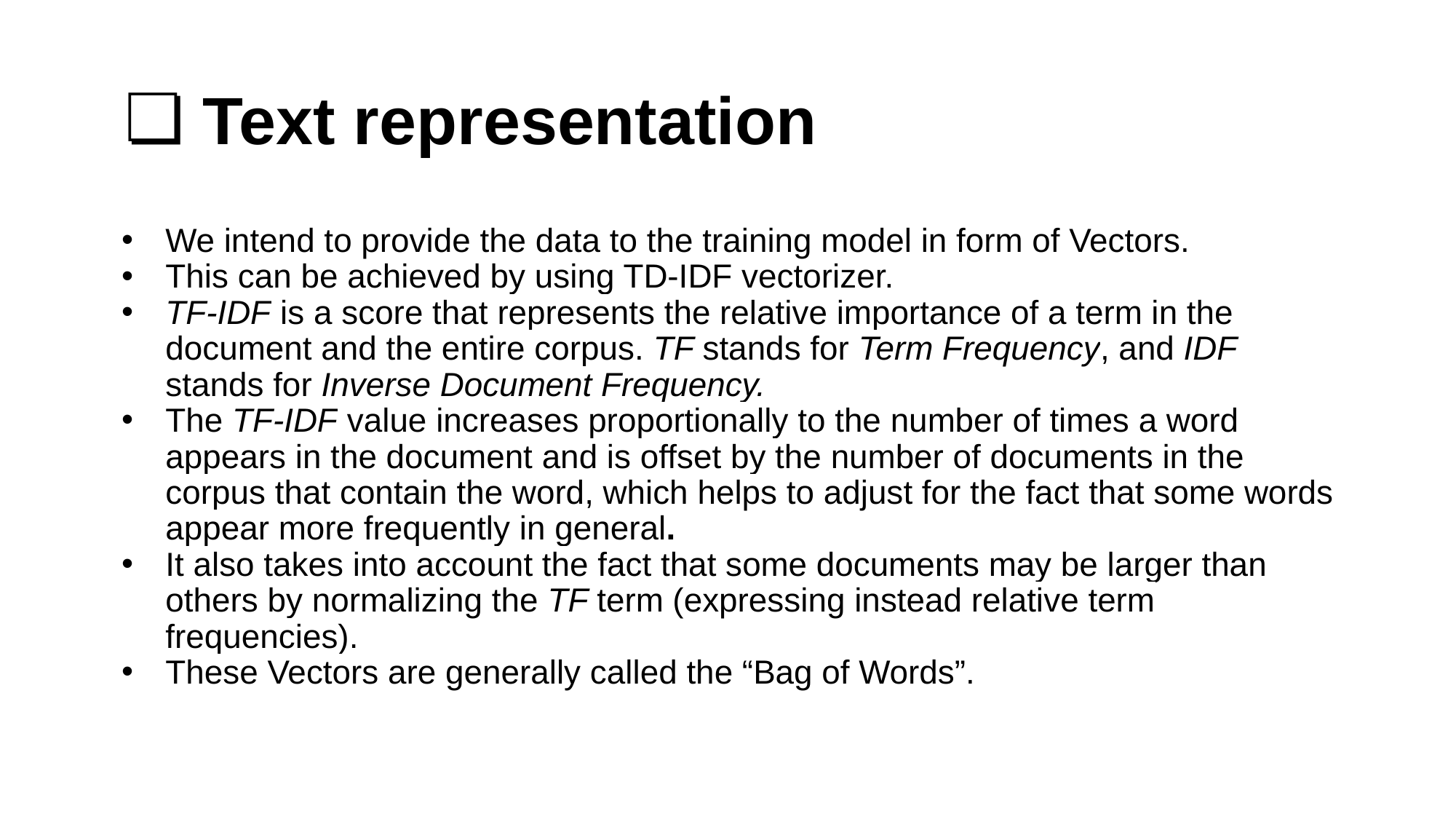

# Text representation
We intend to provide the data to the training model in form of Vectors.
This can be achieved by using TD-IDF vectorizer.
TF-IDF is a score that represents the relative importance of a term in the document and the entire corpus. TF stands for Term Frequency, and IDF stands for Inverse Document Frequency.
The TF-IDF value increases proportionally to the number of times a word appears in the document and is offset by the number of documents in the corpus that contain the word, which helps to adjust for the fact that some words appear more frequently in general.
It also takes into account the fact that some documents may be larger than others by normalizing the TF term (expressing instead relative term frequencies).
These Vectors are generally called the “Bag of Words”.